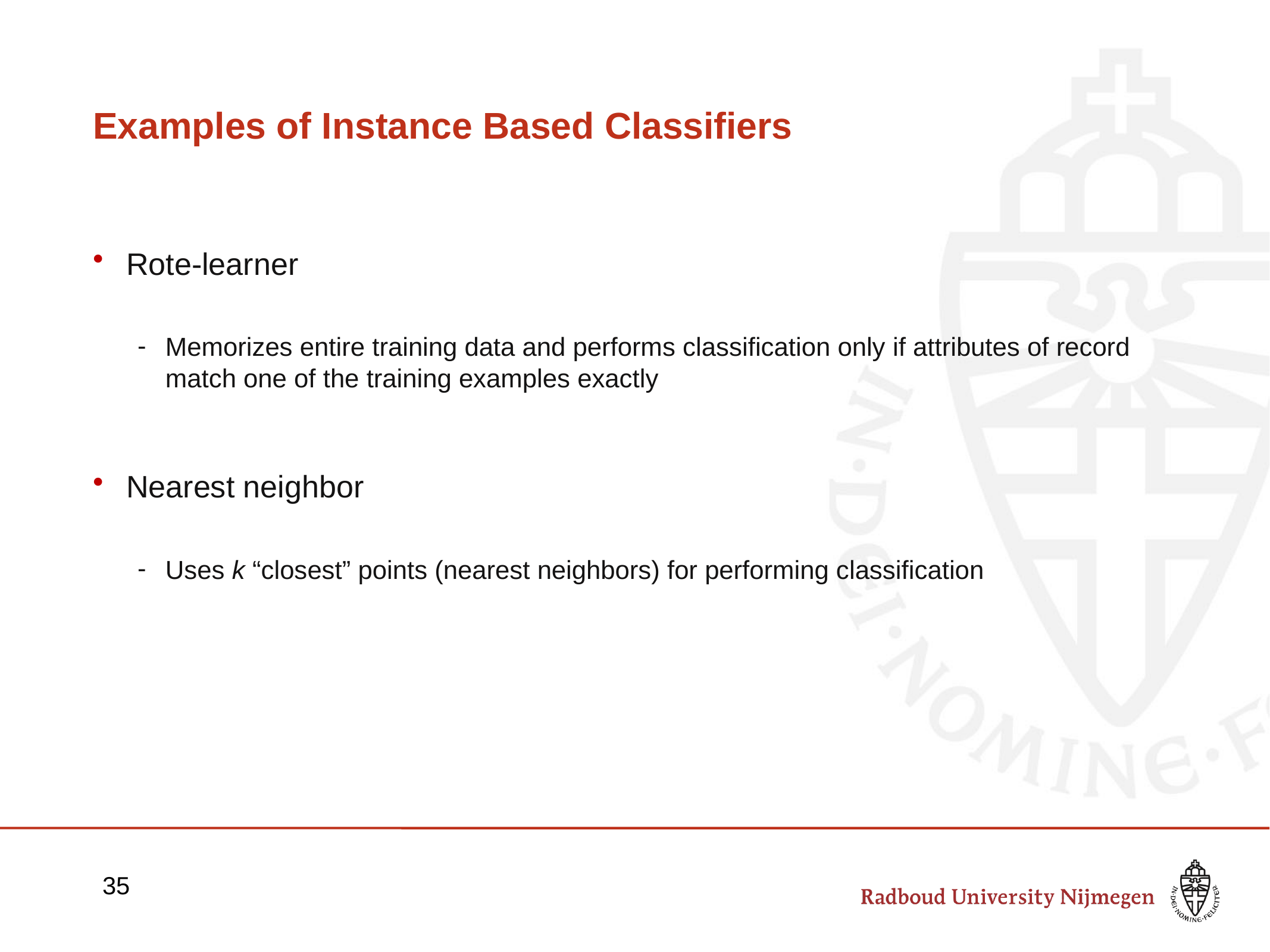

# Examples of Instance Based Classifiers

Rote-learner

Memorizes entire training data and performs classification only if attributes of record match one of the training examples exactly

Nearest neighbor

Uses k “closest” points (nearest neighbors) for performing classification

35